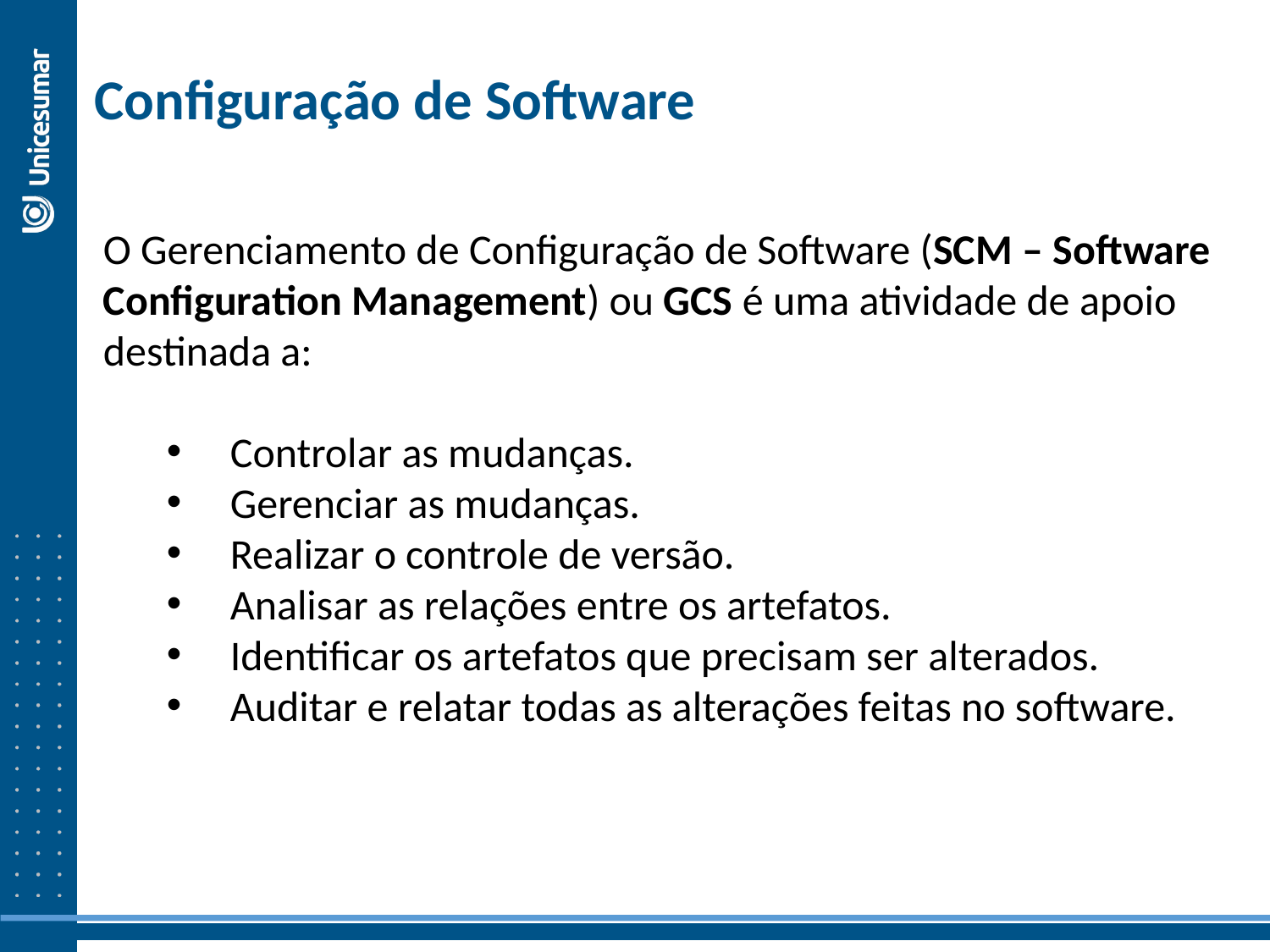

Configuração de Software
O Gerenciamento de Configuração de Software (SCM – Software Configuration Management) ou GCS é uma atividade de apoio destinada a:

Controlar as mudanças.
Gerenciar as mudanças.
Realizar o controle de versão.
Analisar as relações entre os artefatos.
Identificar os artefatos que precisam ser alterados.
Auditar e relatar todas as alterações feitas no software.